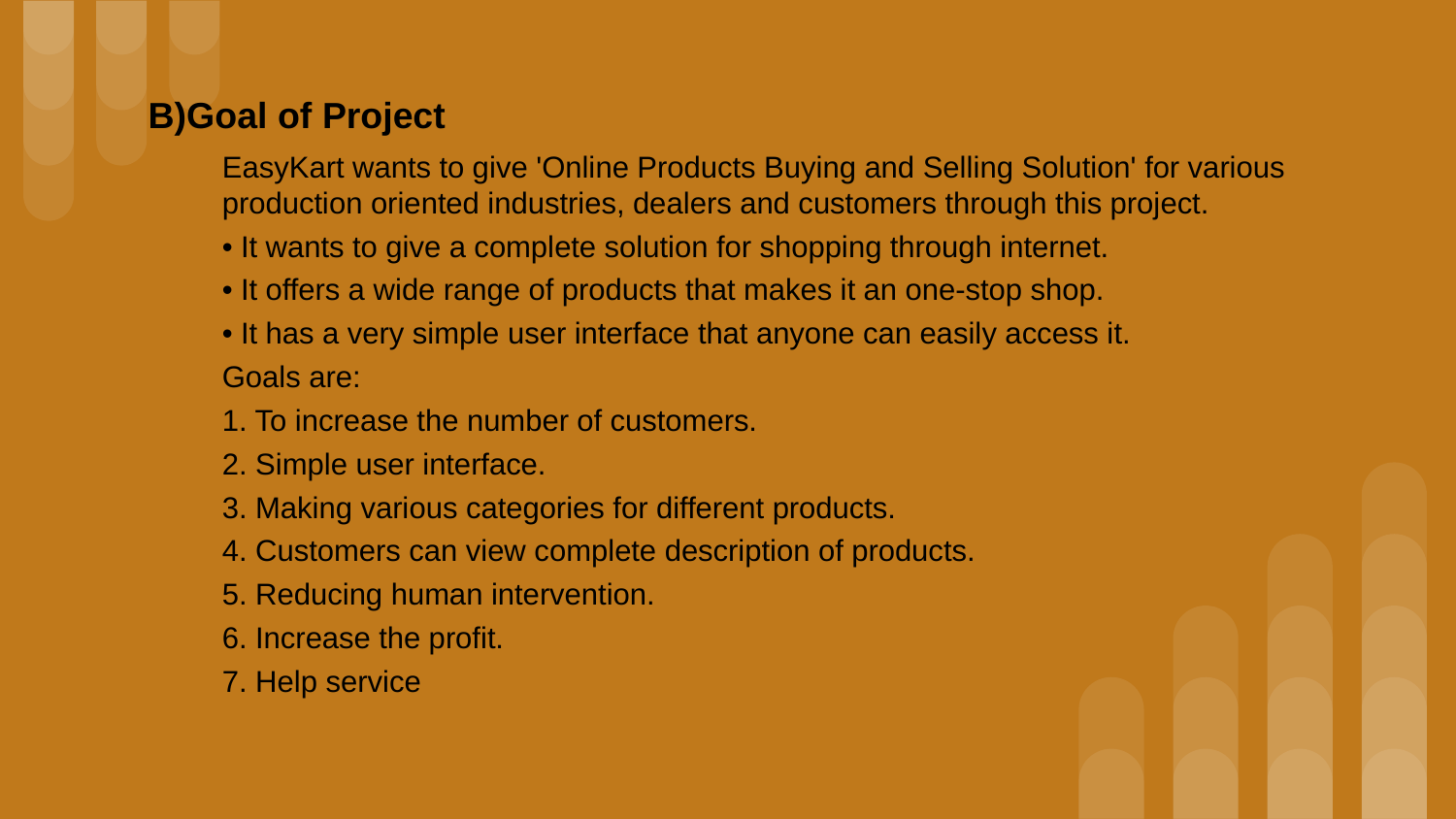

# B)Goal of Project

EasyKart wants to give 'Online Products Buying and Selling Solution' for various production oriented industries, dealers and customers through this project.
• It wants to give a complete solution for shopping through internet.
• It offers a wide range of products that makes it an one-stop shop.
• It has a very simple user interface that anyone can easily access it.
Goals are:
1. To increase the number of customers.
2. Simple user interface.
3. Making various categories for different products.
4. Customers can view complete description of products.
5. Reducing human intervention.
6. Increase the profit.
7. Help service